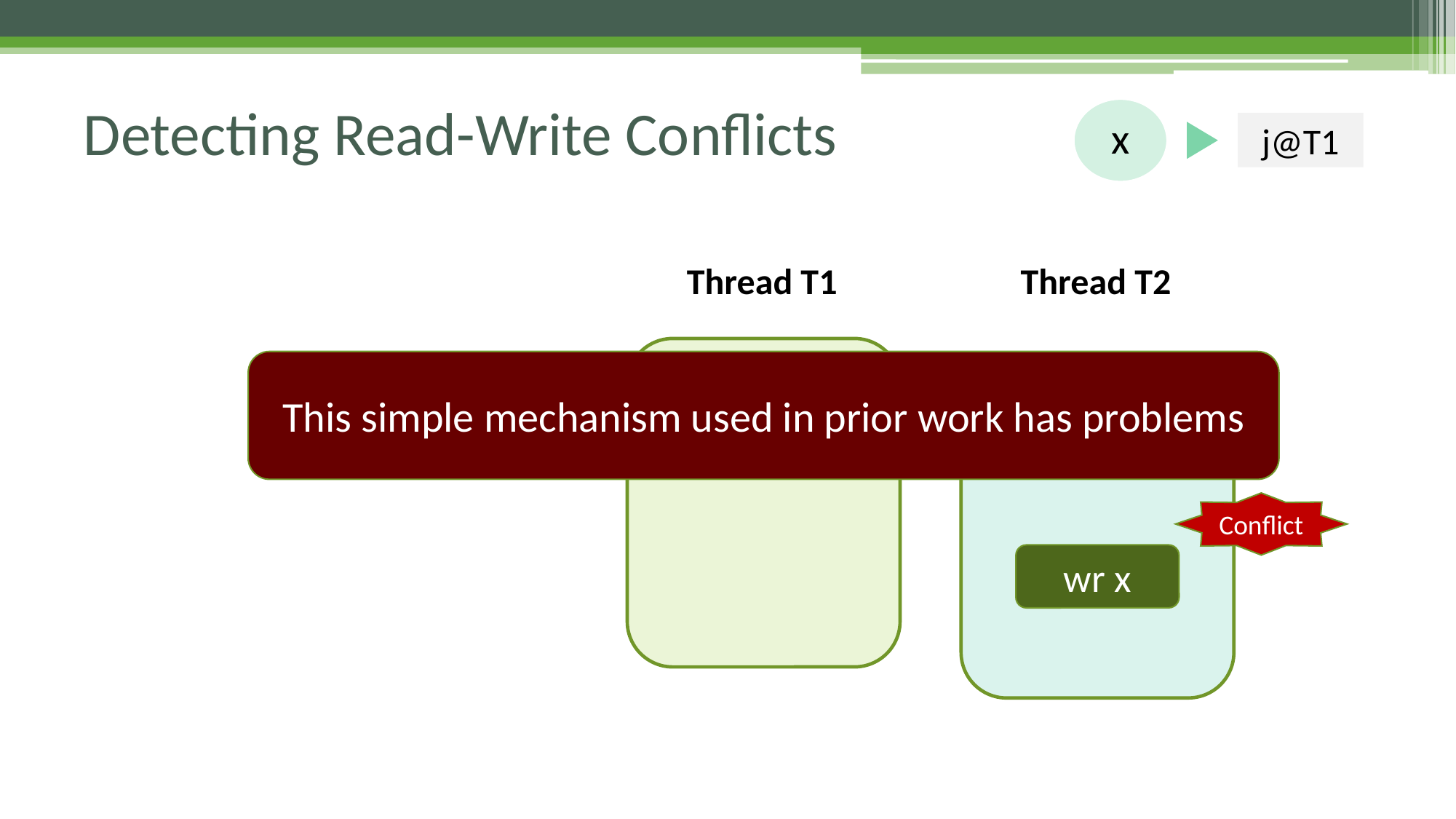

# Detecting Read-Write Conflicts

x
j@T1

     Thread T2

Conflict
wr x
     Thread T1

j
rd x
This simple mechanism used in prior work has problems